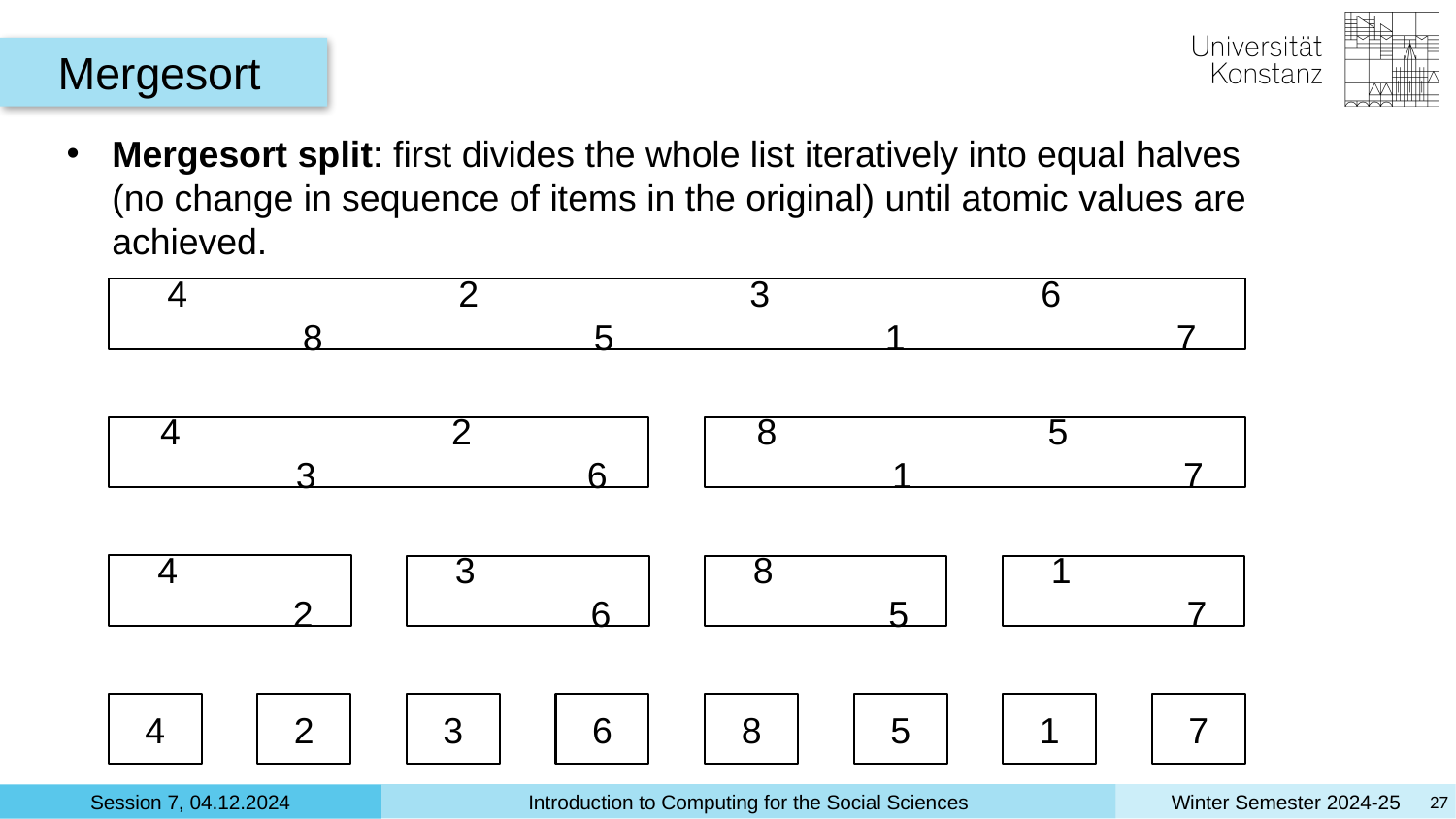

Mergesort
Mergesort split: first divides the whole list iteratively into equal halves  
(no change in sequence of items in the original) until atomic values are achieved.
4		2		3		6		8		5		1		7
4		2		3		6
8		5		1		7
4		2
3		6
8		5
1		7
4
2
3
6
8
5
1
7